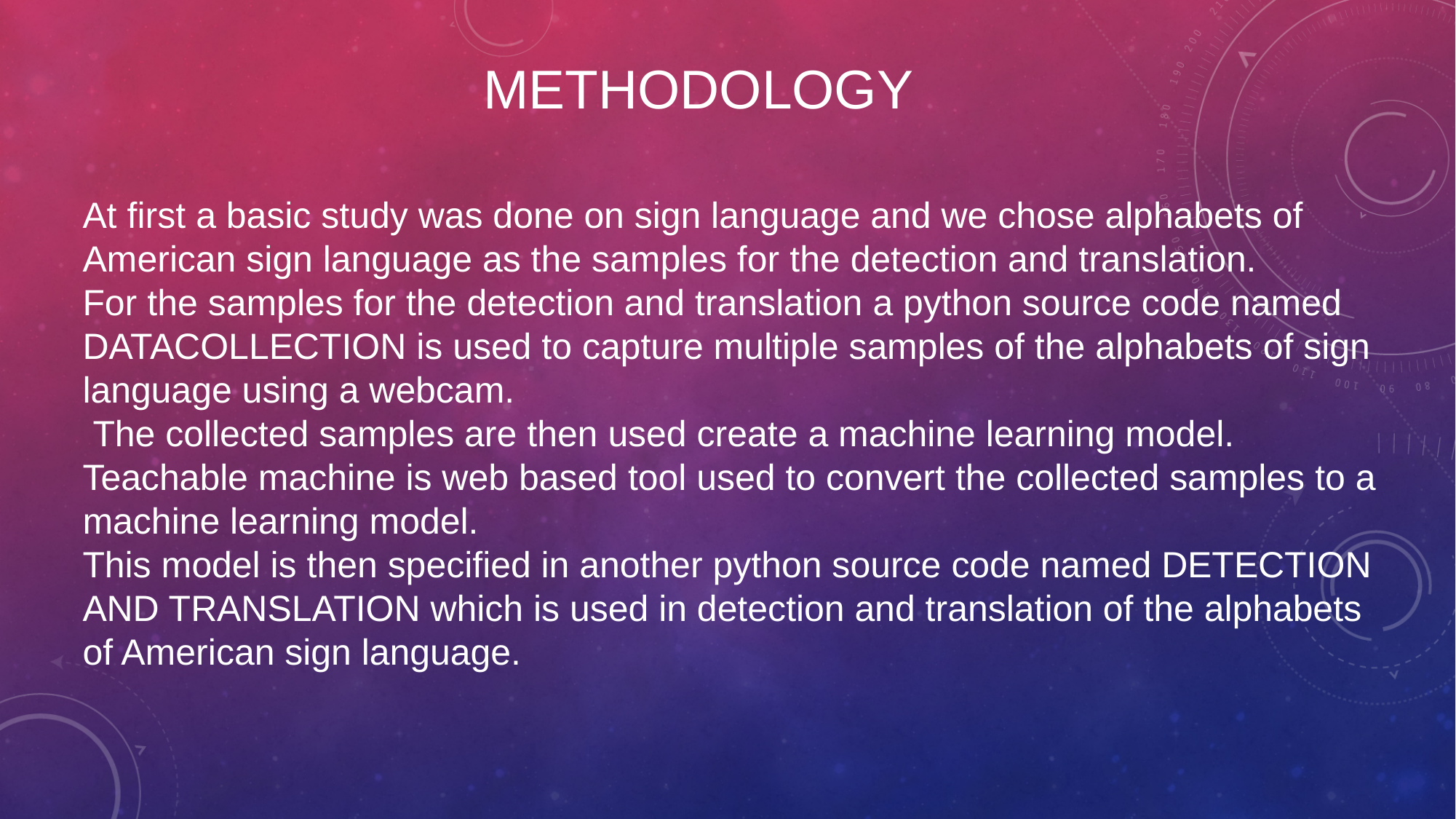

# METHODOLOGY

At first a basic study was done on sign language and we chose alphabets of American sign language as the samples for the detection and translation.
For the samples for the detection and translation a python source code named DATACOLLECTION is used to capture multiple samples of the alphabets of sign language using a webcam.
 The collected samples are then used create a machine learning model.
Teachable machine is web based tool used to convert the collected samples to a machine learning model.
This model is then specified in another python source code named DETECTION AND TRANSLATION which is used in detection and translation of the alphabets of American sign language.